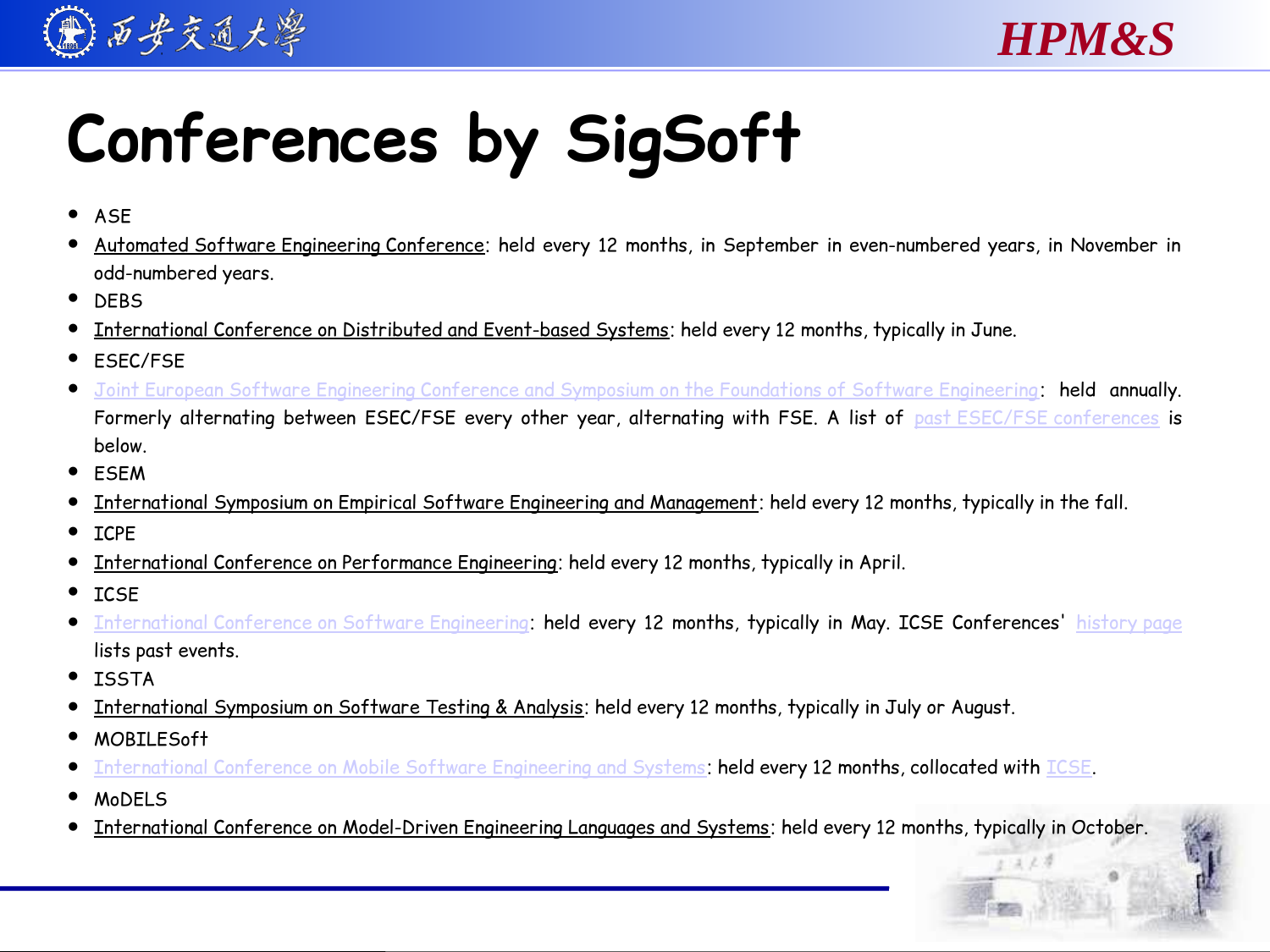

# Conferences by SigSoft
ASE
Automated Software Engineering Conference: held every 12 months, in September in even-numbered years, in November in odd-numbered years.
DEBS
International Conference on Distributed and Event-based Systems: held every 12 months, typically in June.
ESEC/FSE
Joint European Software Engineering Conference and Symposium on the Foundations of Software Engineering: held annually. Formerly alternating between ESEC/FSE every other year, alternating with FSE. A list of past ESEC/FSE conferences is below.
ESEM
International Symposium on Empirical Software Engineering and Management: held every 12 months, typically in the fall.
ICPE
International Conference on Performance Engineering: held every 12 months, typically in April.
ICSE
International Conference on Software Engineering: held every 12 months, typically in May. ICSE Conferences' history page lists past events.
ISSTA
International Symposium on Software Testing & Analysis: held every 12 months, typically in July or August.
MOBILESoft
International Conference on Mobile Software Engineering and Systems: held every 12 months, collocated with ICSE.
MoDELS
International Conference on Model-Driven Engineering Languages and Systems: held every 12 months, typically in October.